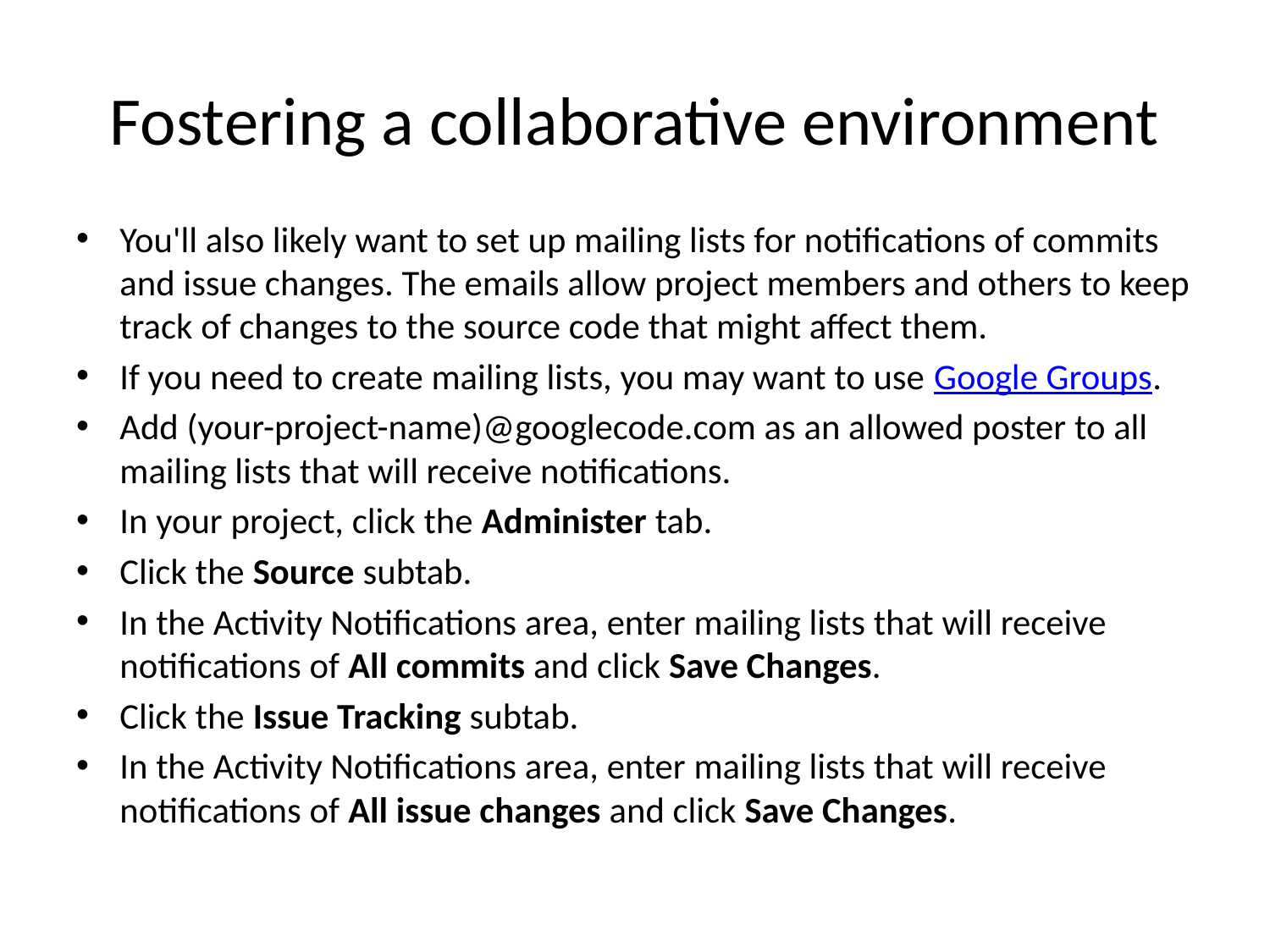

# Fostering a collaborative environment
You'll also likely want to set up mailing lists for notifications of commits and issue changes. The emails allow project members and others to keep track of changes to the source code that might affect them.
If you need to create mailing lists, you may want to use Google Groups.
Add (your-project-name)@googlecode.com as an allowed poster to all mailing lists that will receive notifications.
In your project, click the Administer tab.
Click the Source subtab.
In the Activity Notifications area, enter mailing lists that will receive notifications of All commits and click Save Changes.
Click the Issue Tracking subtab.
In the Activity Notifications area, enter mailing lists that will receive notifications of All issue changes and click Save Changes.